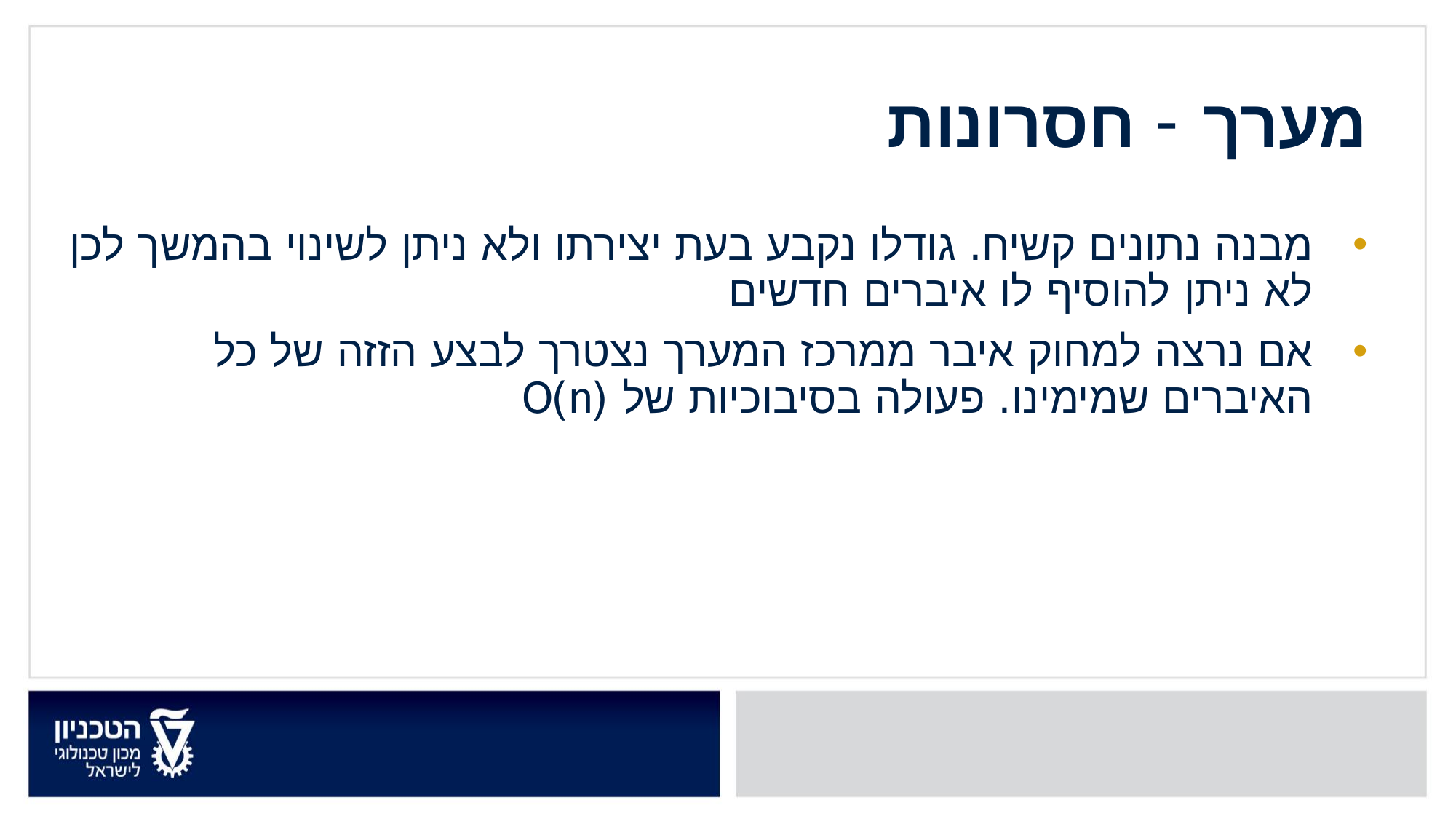

מערך - חסרונות
מבנה נתונים קשיח. גודלו נקבע בעת יצירתו ולא ניתן לשינוי בהמשך לכן לא ניתן להוסיף לו איברים חדשים
אם נרצה למחוק איבר ממרכז המערך נצטרך לבצע הזזה של כל האיברים שמימינו. פעולה בסיבוכיות של O(n)